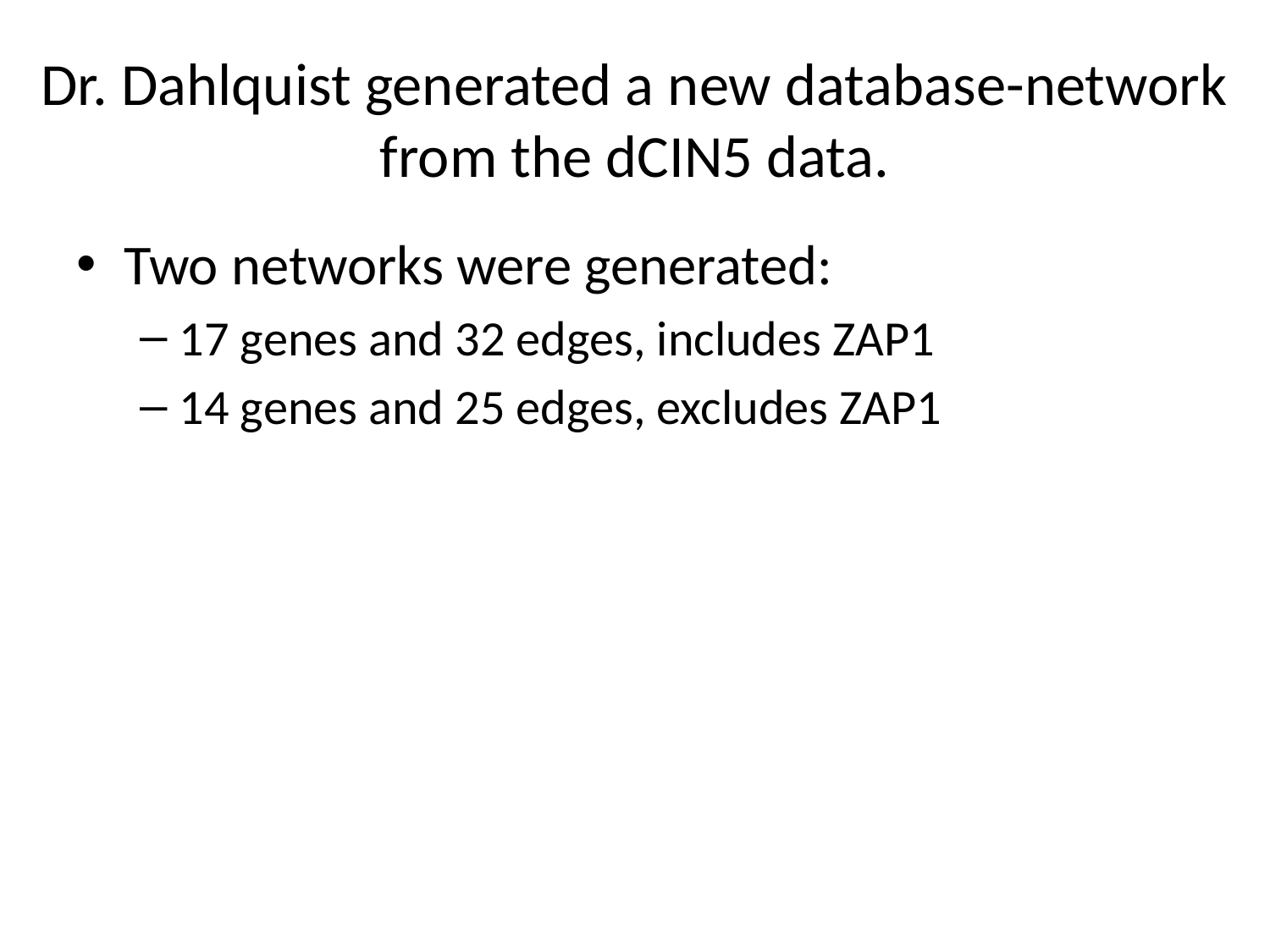

# Dr. Dahlquist generated a new database-network from the dCIN5 data.
Two networks were generated:
17 genes and 32 edges, includes ZAP1
14 genes and 25 edges, excludes ZAP1